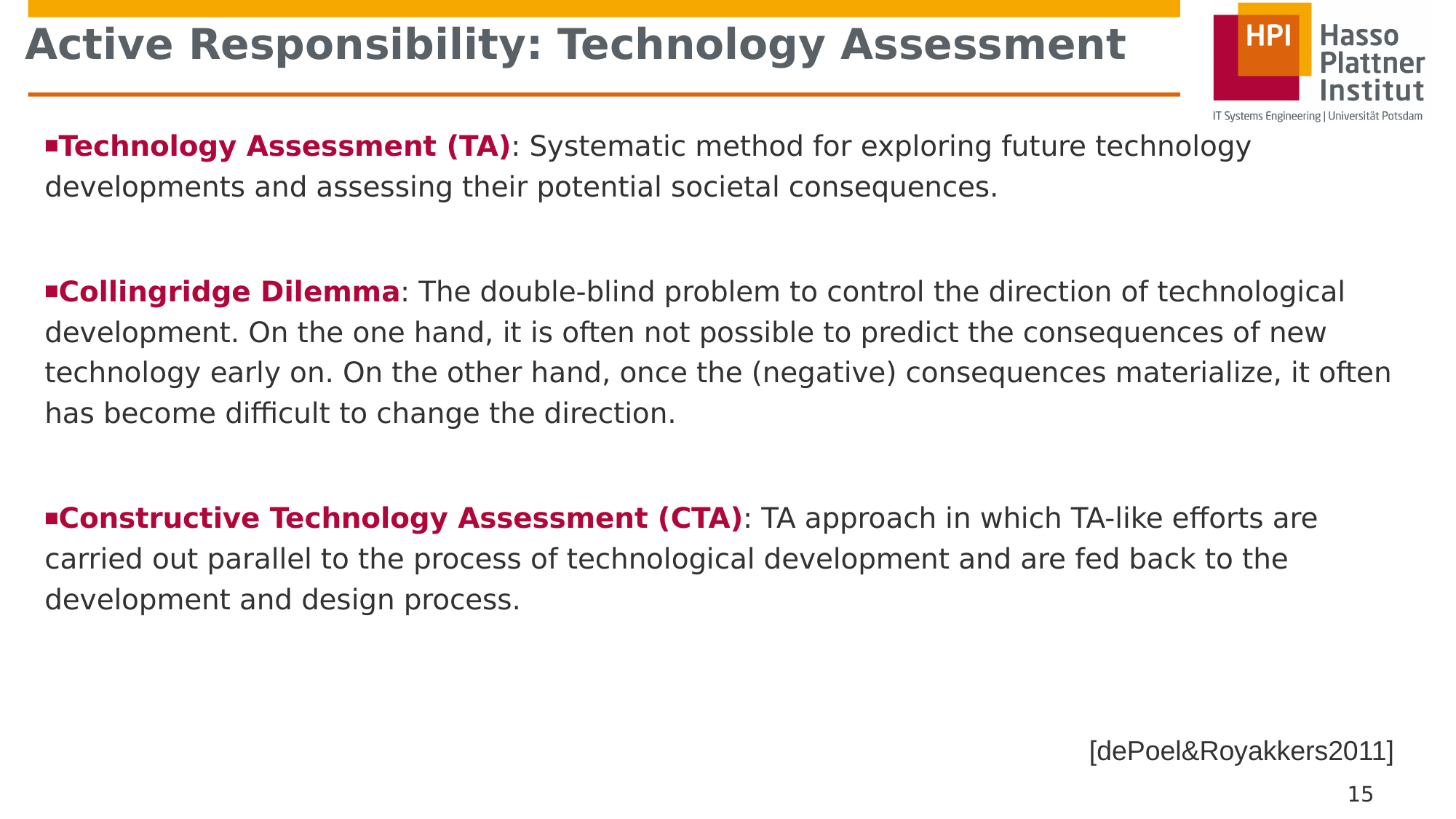

# Active Responsibility: Technology Assessment
Technology Assessment (TA): Systematic method for exploring future technology developments and assessing their potential societal consequences.

Collingridge Dilemma: The double-blind problem to control the direction of technological development. On the one hand, it is often not possible to predict the consequences of new technology early on. On the other hand, once the (negative) consequences materialize, it often has become difficult to change the direction.

Constructive Technology Assessment (CTA): TA approach in which TA-like efforts are carried out parallel to the process of technological development and are fed back to the development and design process.
[dePoel&Royakkers2011]
15